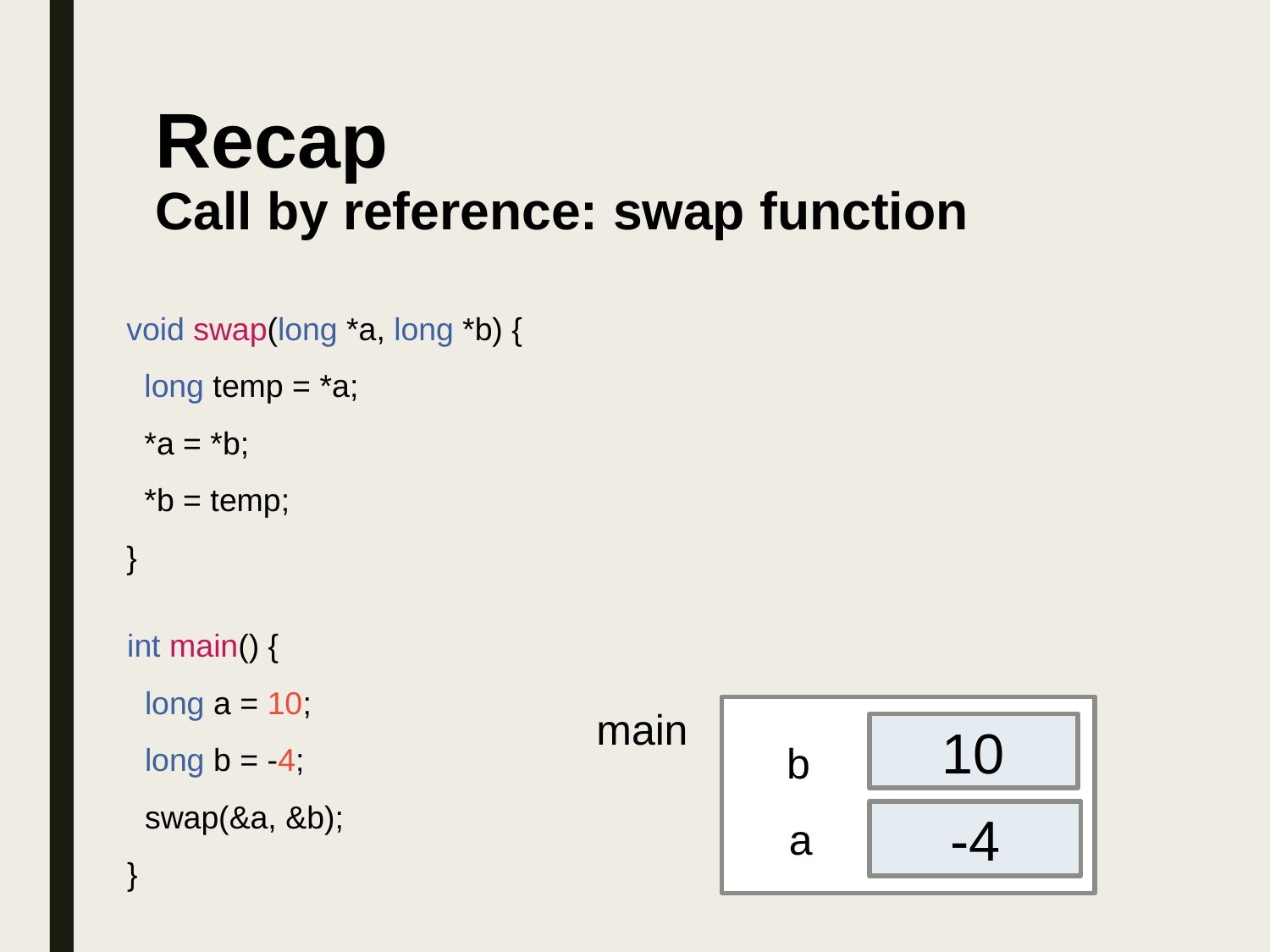

Recap
Call by reference: swap function
void swap(long *a, long *b) {
  long temp = *a;
  *a = *b;
  *b = temp;
}
int main() {
  long a = 10;
  long b = -4;
  swap(&a, &b);
}
main

10
b
-4
a